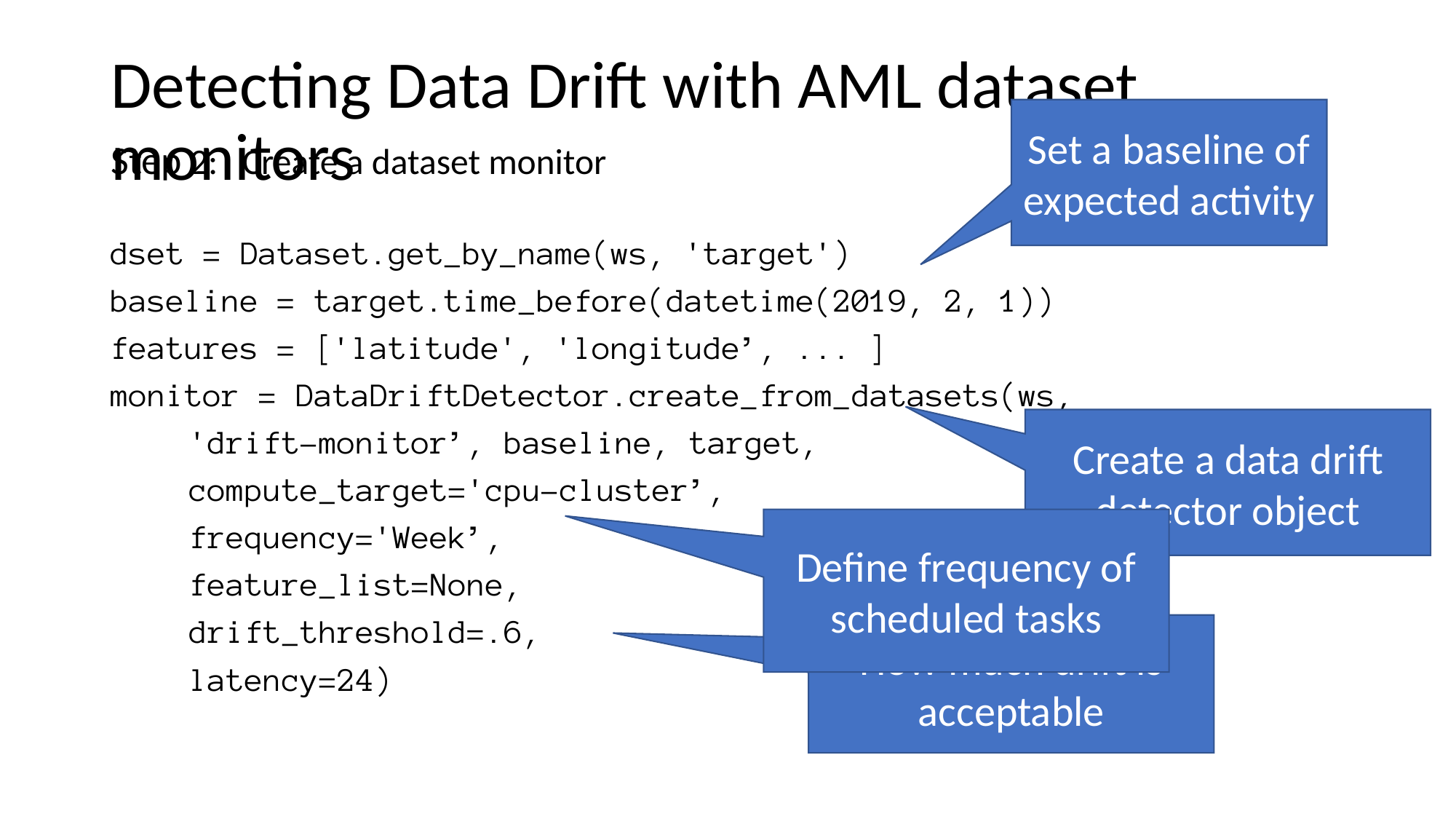

# Detecting Data Drift with AML dataset monitors
Set a baseline of expected activity
Step 2:   Create a dataset monitor

dset = Dataset.get_by_name(ws, 'target')
baseline = target.time_before(datetime(2019, 2, 1))
features = ['latitude', 'longitude’, ... ]
monitor = DataDriftDetector.create_from_datasets(ws,
	'drift-monitor’, baseline, target,
	compute_target='cpu-cluster’,
	frequency='Week’,
	feature_list=None,
	drift_threshold=.6,
	latency=24)
Create a data drift detector object
Define frequency of scheduled tasks
How much drift is acceptable